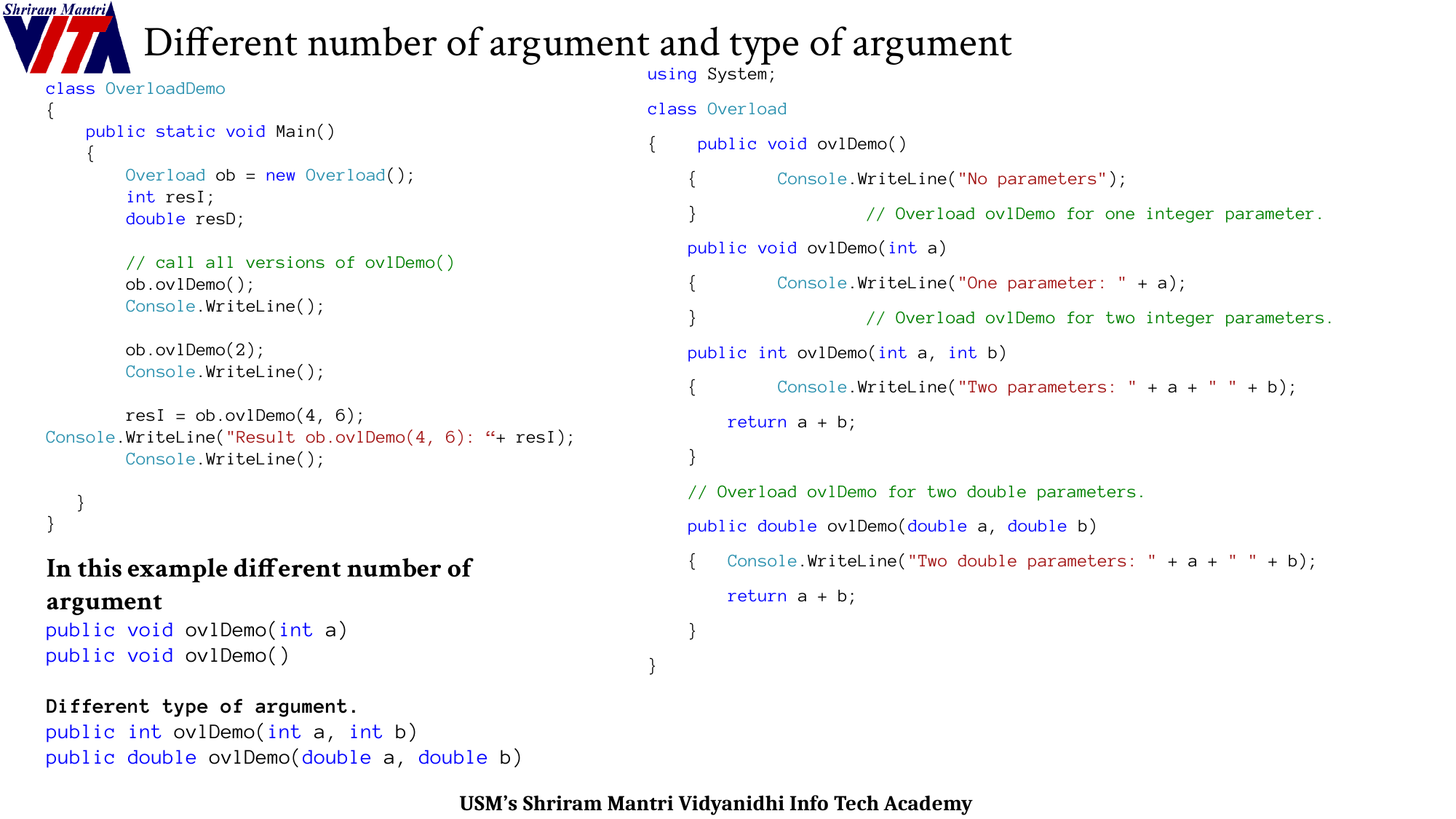

# Different number of argument and type of argument
using System;
class Overload
{    public void ovlDemo()
    {        Console.WriteLine("No parameters");
    }    		// Overload ovlDemo for one integer parameter.
    public void ovlDemo(int a)
    {        Console.WriteLine("One parameter: " + a);
    }    		// Overload ovlDemo for two integer parameters.
    public int ovlDemo(int a, int b)
    {        Console.WriteLine("Two parameters: " + a + " " + b);
        return a + b;
    }
    // Overload ovlDemo for two double parameters.
    public double ovlDemo(double a, double b)
    {   Console.WriteLine("Two double parameters: " + a + " " + b);
        return a + b;
    }
}

class OverloadDemo
{
    public static void Main()
    {
        Overload ob = new Overload();
        int resI;
        double resD;

        // call all versions of ovlDemo()
        ob.ovlDemo();
        Console.WriteLine();

        ob.ovlDemo(2);
        Console.WriteLine();

        resI = ob.ovlDemo(4, 6);
Console.WriteLine("Result ob.ovlDemo(4, 6): “+ resI);
        Console.WriteLine();

   }
}
In this example different number of argument
public void ovlDemo(int a)
public void ovlDemo()

Different type of argument.
public int ovlDemo(int a, int b)
public double ovlDemo(double a, double b)